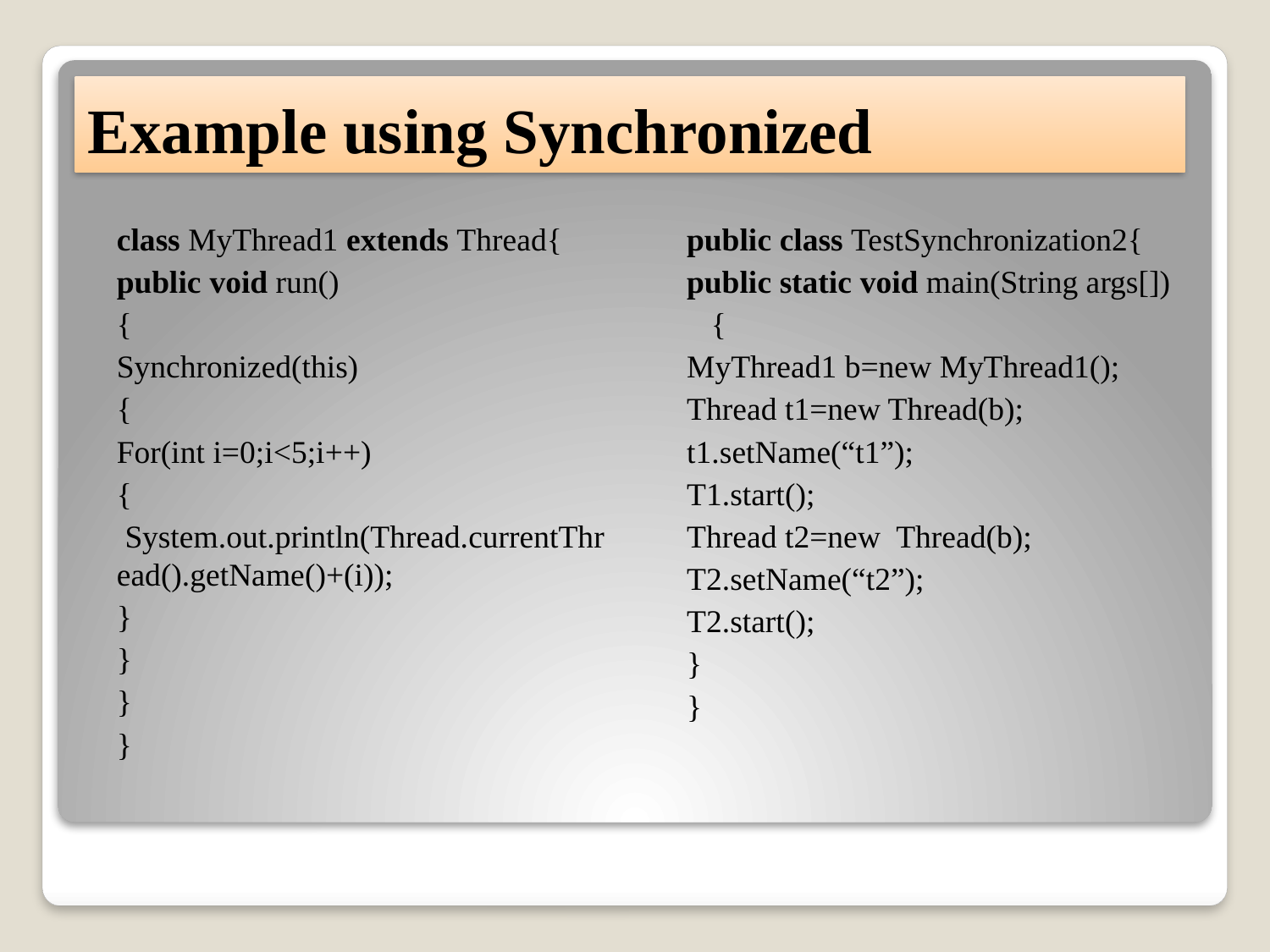

# Example using Synchronized
class MyThread1 extends Thread{
public void run()
{
Synchronized(this)
{
For(int i=0;i<5;i++)
{
 System.out.println(Thread.currentThread().getName()+(i));
}
}
}
}

public class TestSynchronization2{
public static void main(String args[])
   {
MyThread1 b=new MyThread1();
Thread t1=new Thread(b);
t1.setName(“t1”);
T1.start();
Thread t2=new  Thread(b);
T2.setName(“t2”);
T2.start();
}
}